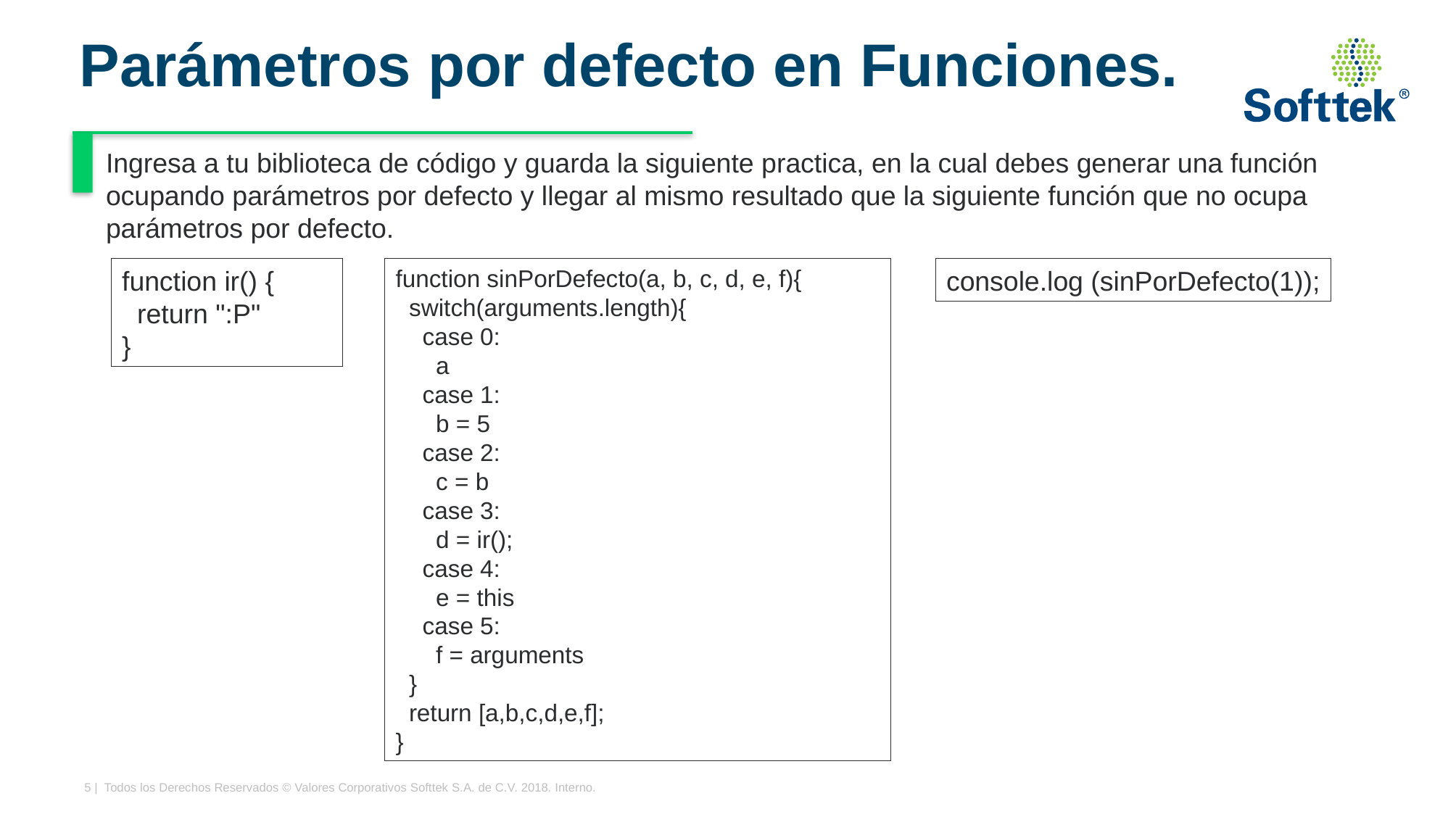

# Parámetros por defecto en Funciones.

Ingresa a tu biblioteca de código y guarda la siguiente practica, en la cual debes generar una función ocupando parámetros por defecto y llegar al mismo resultado que la siguiente función que no ocupa parámetros por defecto.
function ir() {
  return ":P"
}
function sinPorDefecto(a, b, c, d, e, f){
  switch(arguments.length){
    case 0:
      a
    case 1:
      b = 5
    case 2:
      c = b
    case 3:
      d = ir();
    case 4:
      e = this
    case 5:
      f = arguments
  }
  return [a,b,c,d,e,f];
}
console.log (sinPorDefecto(1));